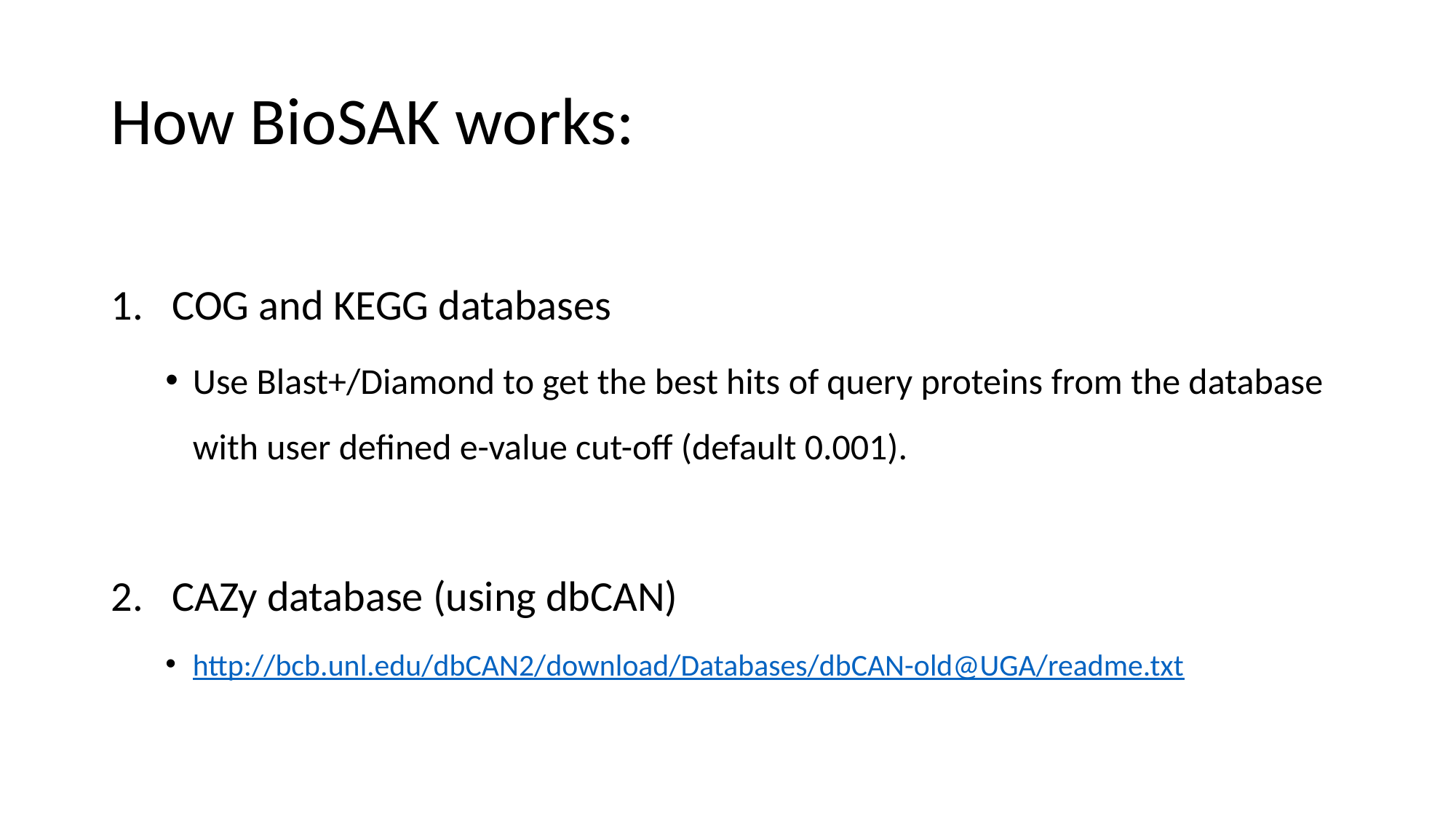

# How BioSAK works:
COG and KEGG databases
Use Blast+/Diamond to get the best hits of query proteins from the database with user defined e-value cut-off (default 0.001).

CAZy database (using dbCAN)
http://bcb.unl.edu/dbCAN2/download/Databases/dbCAN-old@UGA/readme.txt